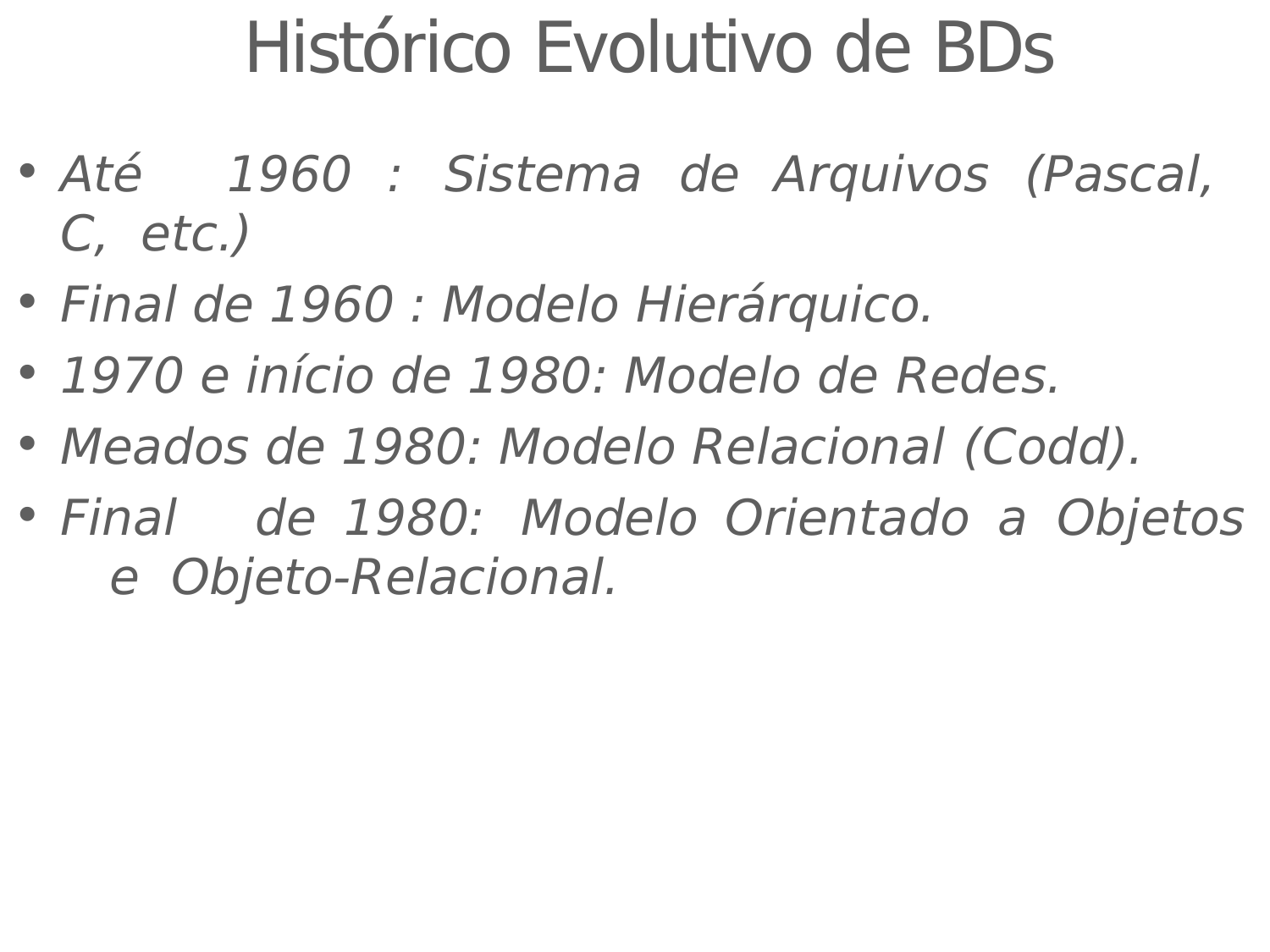

# Histórico Evolutivo de BDs
Até	1960	:	Sistema	de	Arquivos	(Pascal,	C,  etc.)
Final de 1960 : Modelo Hierárquico.
1970 e início de 1980: Modelo de Redes.
Meados de 1980: Modelo Relacional (Codd).
Final	de	1980:	Modelo	Orientado	a	Objetos	e  Objeto-Relacional.